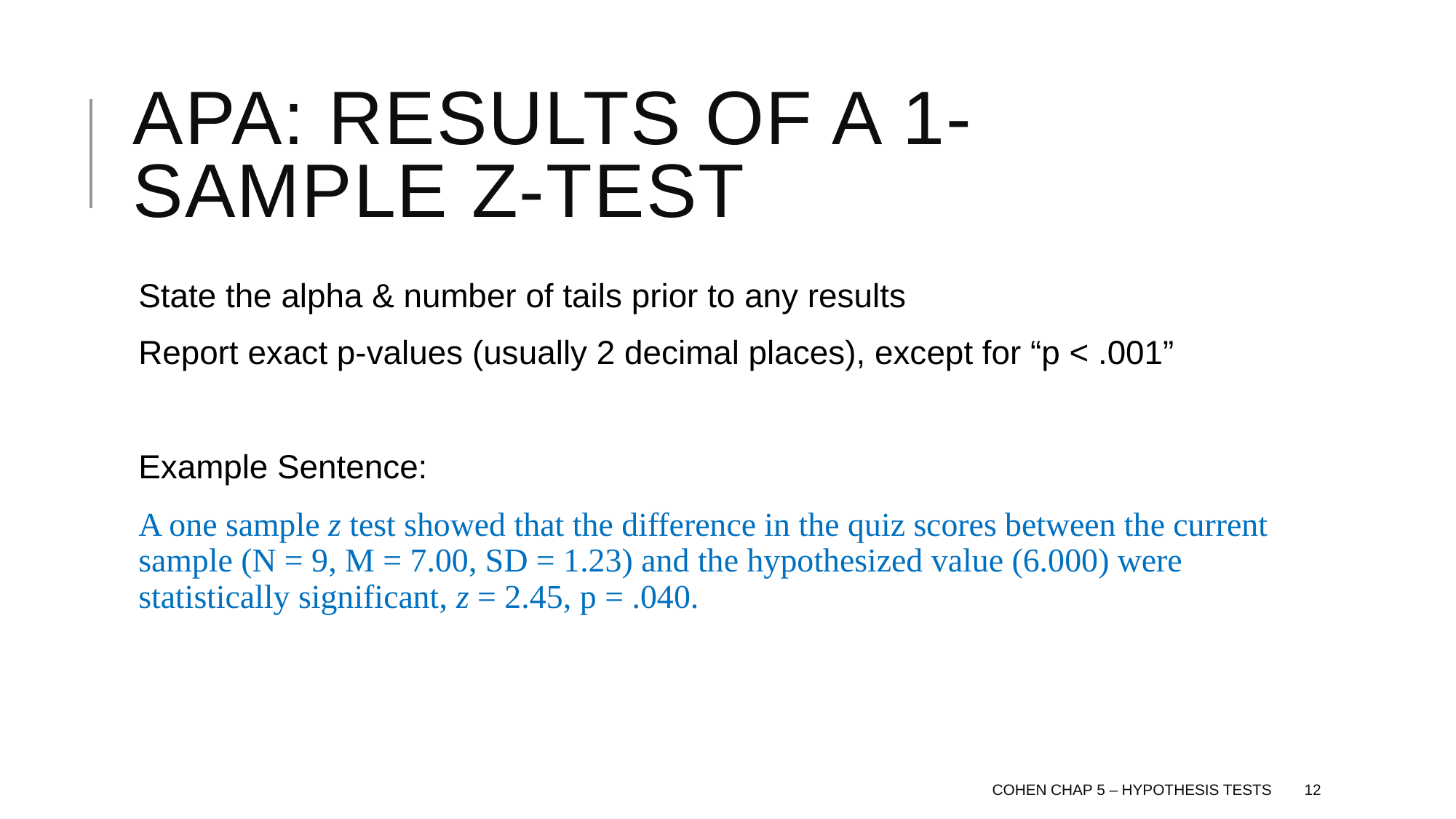

# APA: results of a 1-sample z-test
State the alpha & number of tails prior to any results
Report exact p-values (usually 2 decimal places), except for “p < .001”

Example Sentence:
A one sample z test showed that the difference in the quiz scores between the current sample (N = 9, M = 7.00, SD = 1.23) and the hypothesized value (6.000) were statistically significant, z = 2.45, p = .040.
Cohen Chap 5 – Hypothesis tests
12